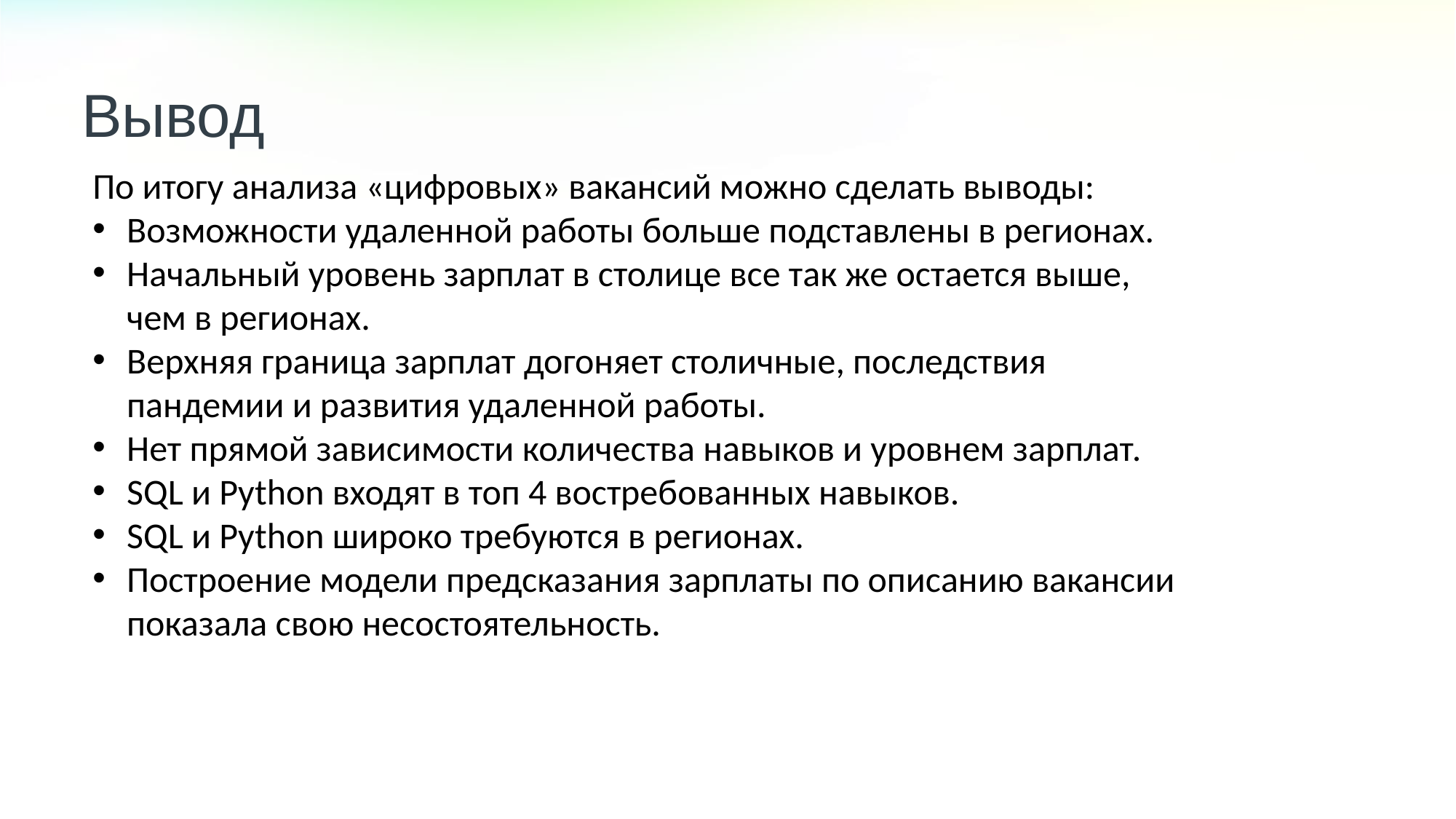

Вывод
По итогу анализа «цифровых» вакансий можно сделать выводы:
Возможности удаленной работы больше подставлены в регионах.
Начальный уровень зарплат в столице все так же остается выше, чем в регионах.
Верхняя граница зарплат догоняет столичные, последствия пандемии и развития удаленной работы.
Нет прямой зависимости количества навыков и уровнем зарплат.
SQL и Python входят в топ 4 востребованных навыков.
SQL и Python широко требуются в регионах.
Построение модели предсказания зарплаты по описанию вакансии показала свою несостоятельность.